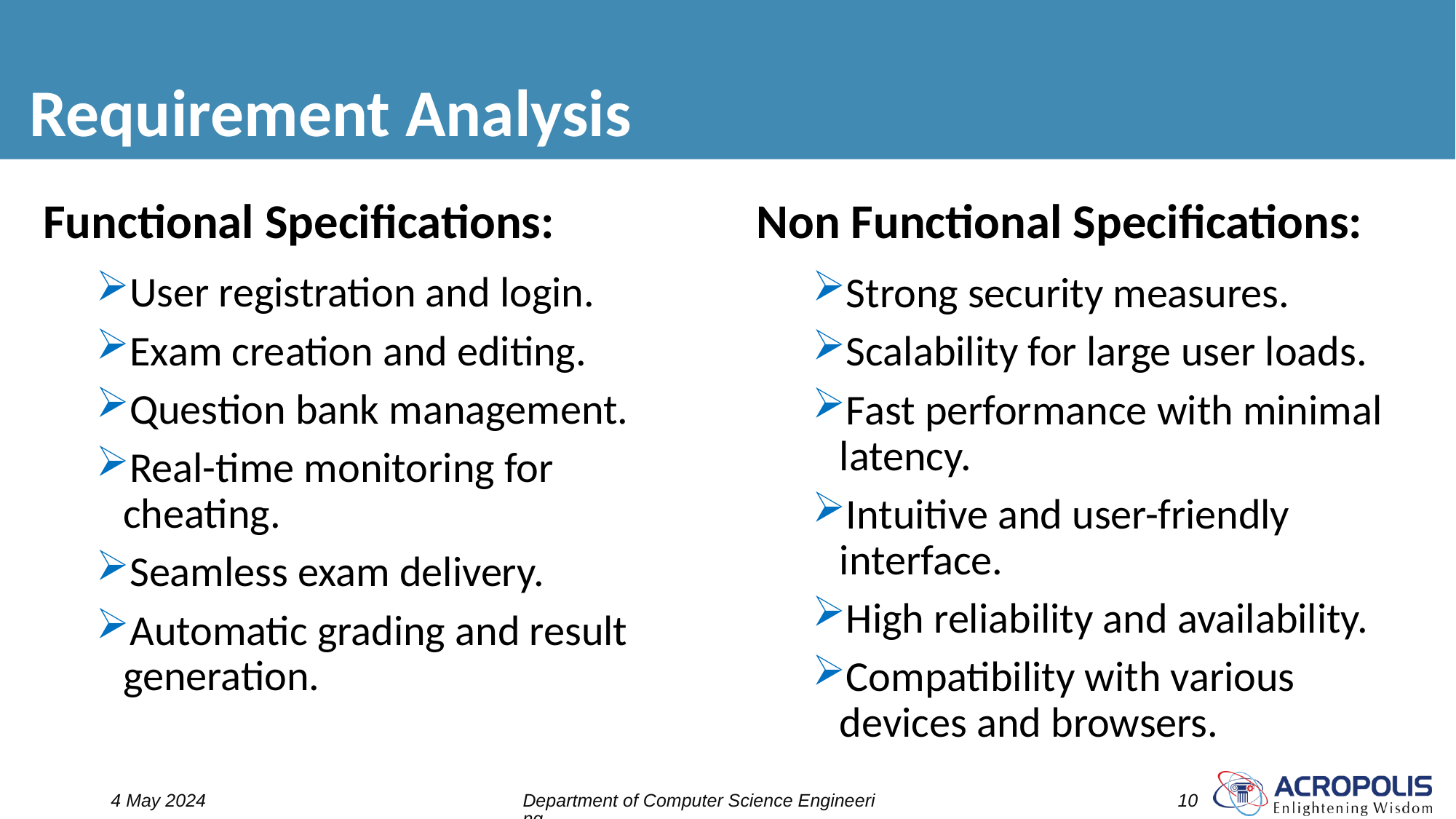

# Requirement Analysis
Functional Specifications:
Non Functional Specifications:
User registration and login.
Exam creation and editing.
Question bank management.
Real-time monitoring for cheating.
Seamless exam delivery.
Automatic grading and result generation.

Strong security measures.
Scalability for large user loads.
Fast performance with minimal latency.
Intuitive and user-friendly interface.
High reliability and availability.
Compatibility with various devices and browsers.

4 May 2024
Department of Computer Science Engineering
10